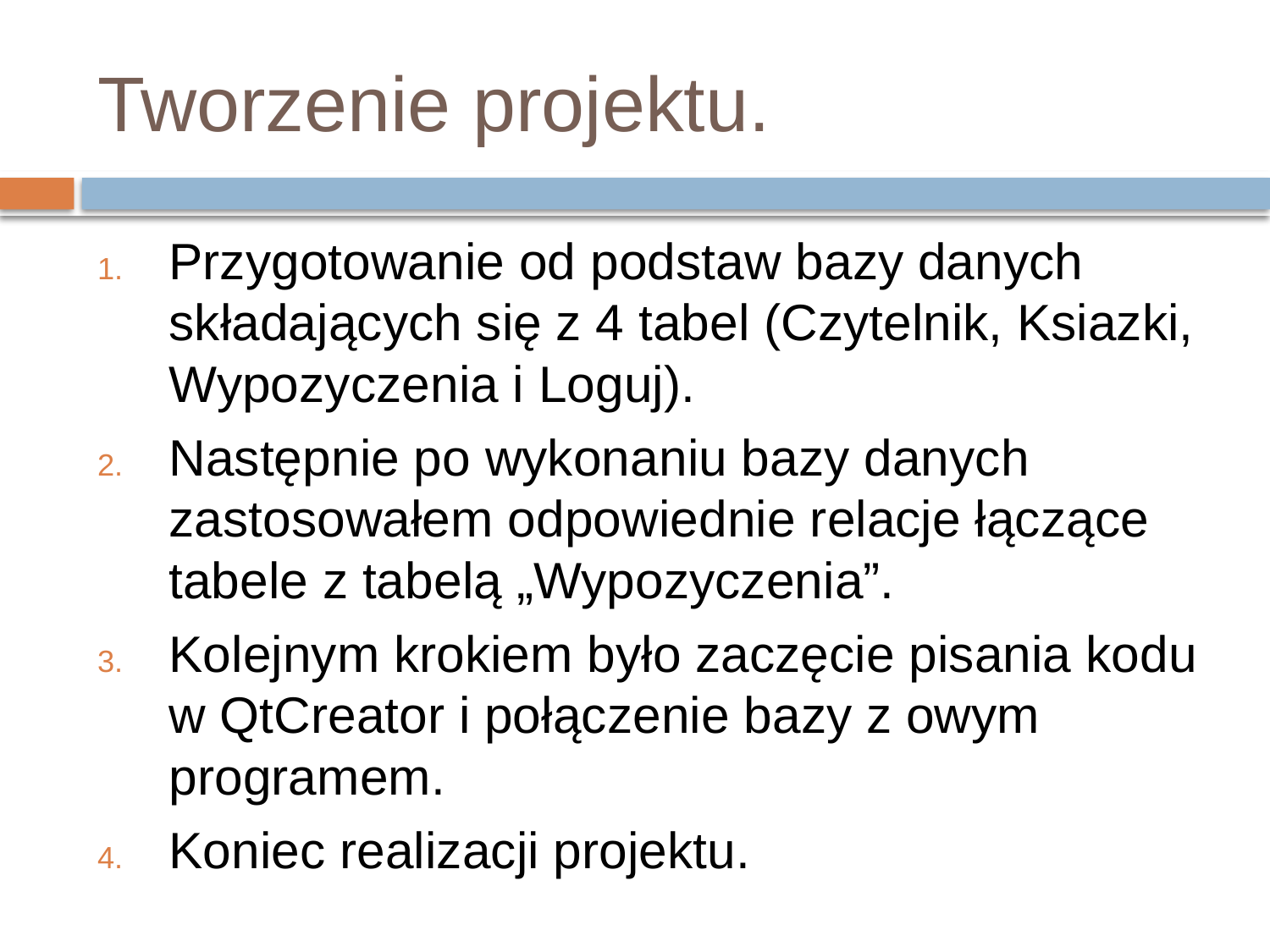

# Tworzenie projektu.
Przygotowanie od podstaw bazy danych składających się z 4 tabel (Czytelnik, Ksiazki, Wypozyczenia i Loguj).
Następnie po wykonaniu bazy danych zastosowałem odpowiednie relacje łączące  tabele z tabelą „Wypozyczenia”.
Kolejnym krokiem było zaczęcie pisania kodu w QtCreator i połączenie bazy z owym programem.
Koniec realizacji projektu.